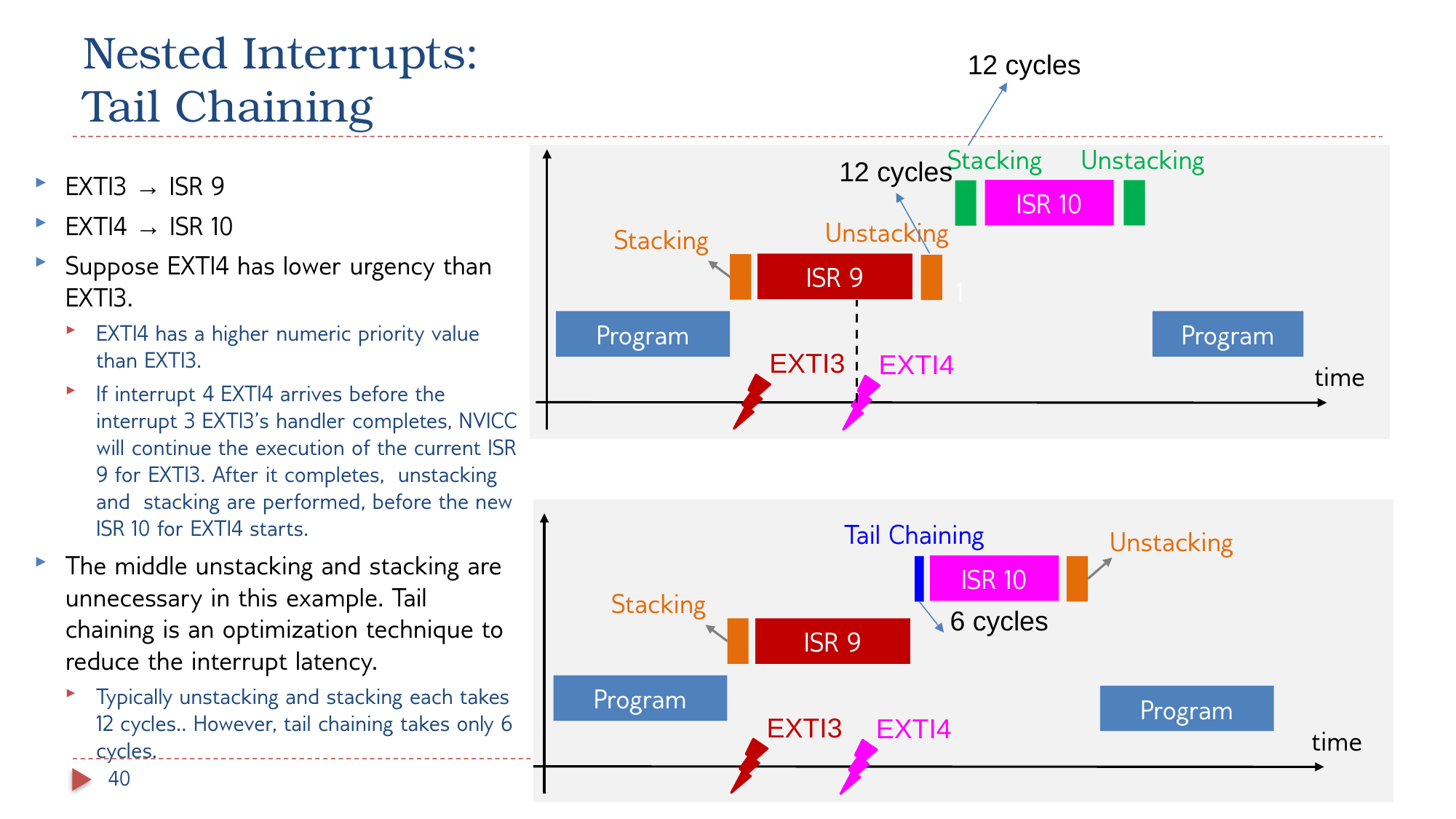

# Nested Interrupts: Tail Chaining
12 cycles
Unstacking
Stacking
1
12 cycles
EXTI3 → ISR 9
EXTI4 → ISR 10
Suppose EXTI4 has lower urgency than EXTI3.
EXTI4 has a higher numeric priority value than EXTI3.
If interrupt 4 EXTI4 arrives before the interrupt 3 EXTI3’s handler completes, NVICC will continue the execution of the current ISR 9 for EXTI3. After it completes,  unstacking and  stacking are performed, before the new ISR 10 for EXTI4 starts.
The middle unstacking and stacking are unnecessary in this example. Tail chaining is an optimization technique to reduce the interrupt latency.
Typically unstacking and stacking each takes 12 cycles.. However, tail chaining takes only 6 cycles.

ISR 10

Unstacking
Stacking
ISR 9

Program
Program
EXTI3
EXTI4
time

Tail Chaining
Unstacking

ISR 10

Stacking
6 cycles

ISR 9
Program
Program
EXTI3
EXTI4
time

40